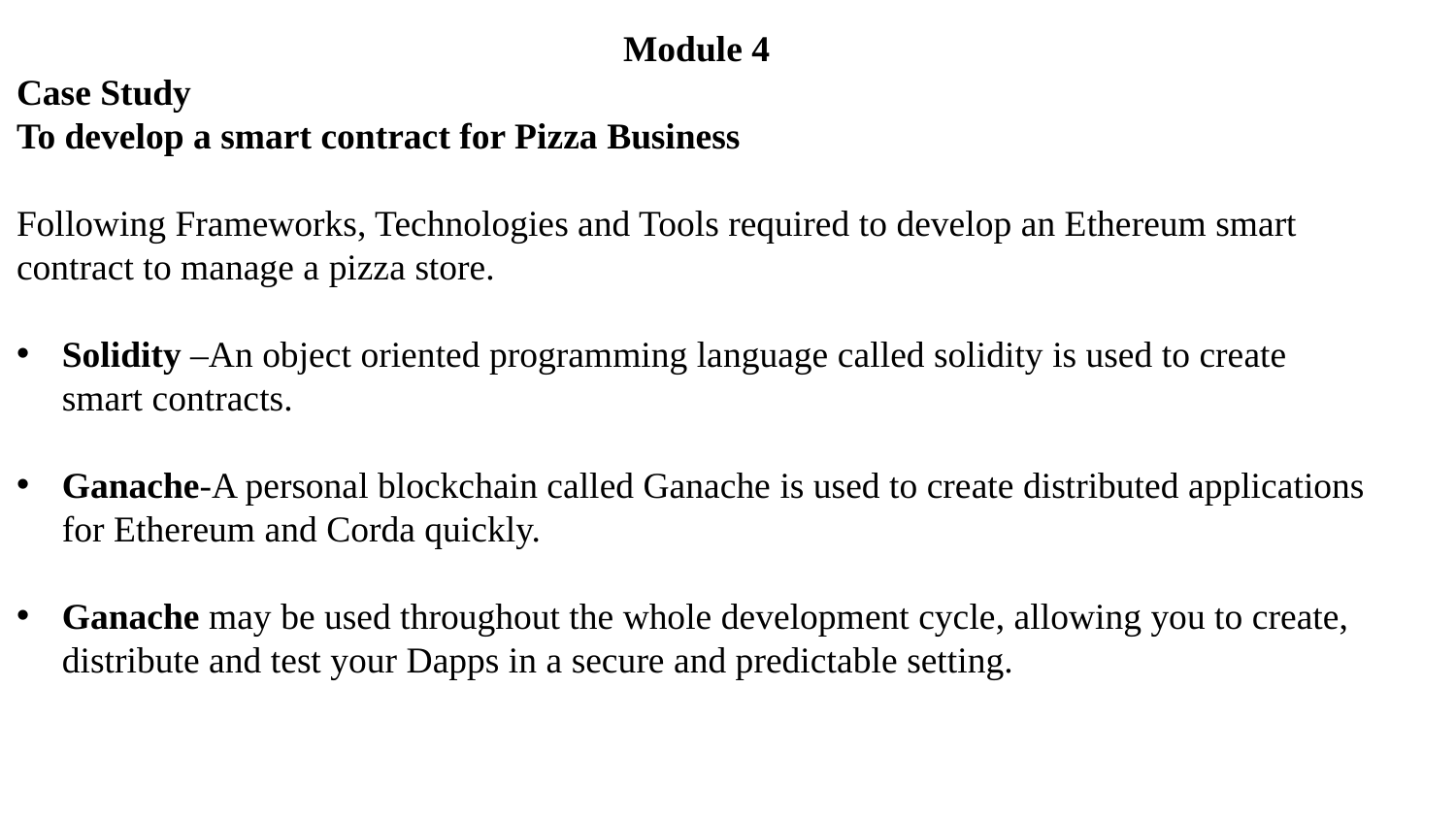

Module 4
Case Study
To develop a smart contract for Pizza Business

Following Frameworks, Technologies and Tools required to develop an Ethereum smart contract to manage a pizza store.

Solidity –An object oriented programming language called solidity is used to create smart contracts.

Ganache-A personal blockchain called Ganache is used to create distributed applications for Ethereum and Corda quickly.

Ganache may be used throughout the whole development cycle, allowing you to create, distribute and test your Dapps in a secure and predictable setting.